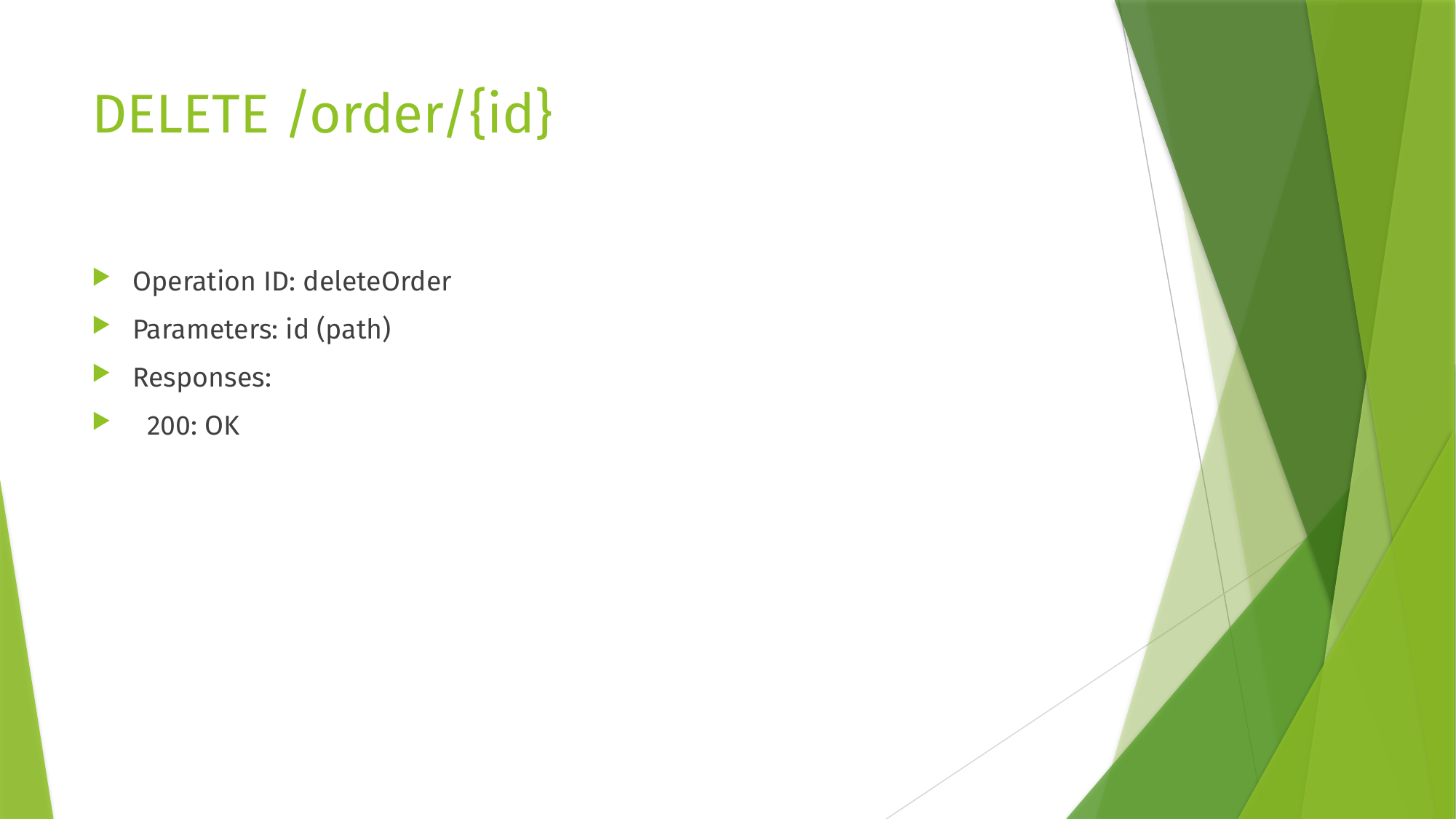

# DELETE /order/{id}
Operation ID: deleteOrder
Parameters: id (path)
Responses:
  200: OK